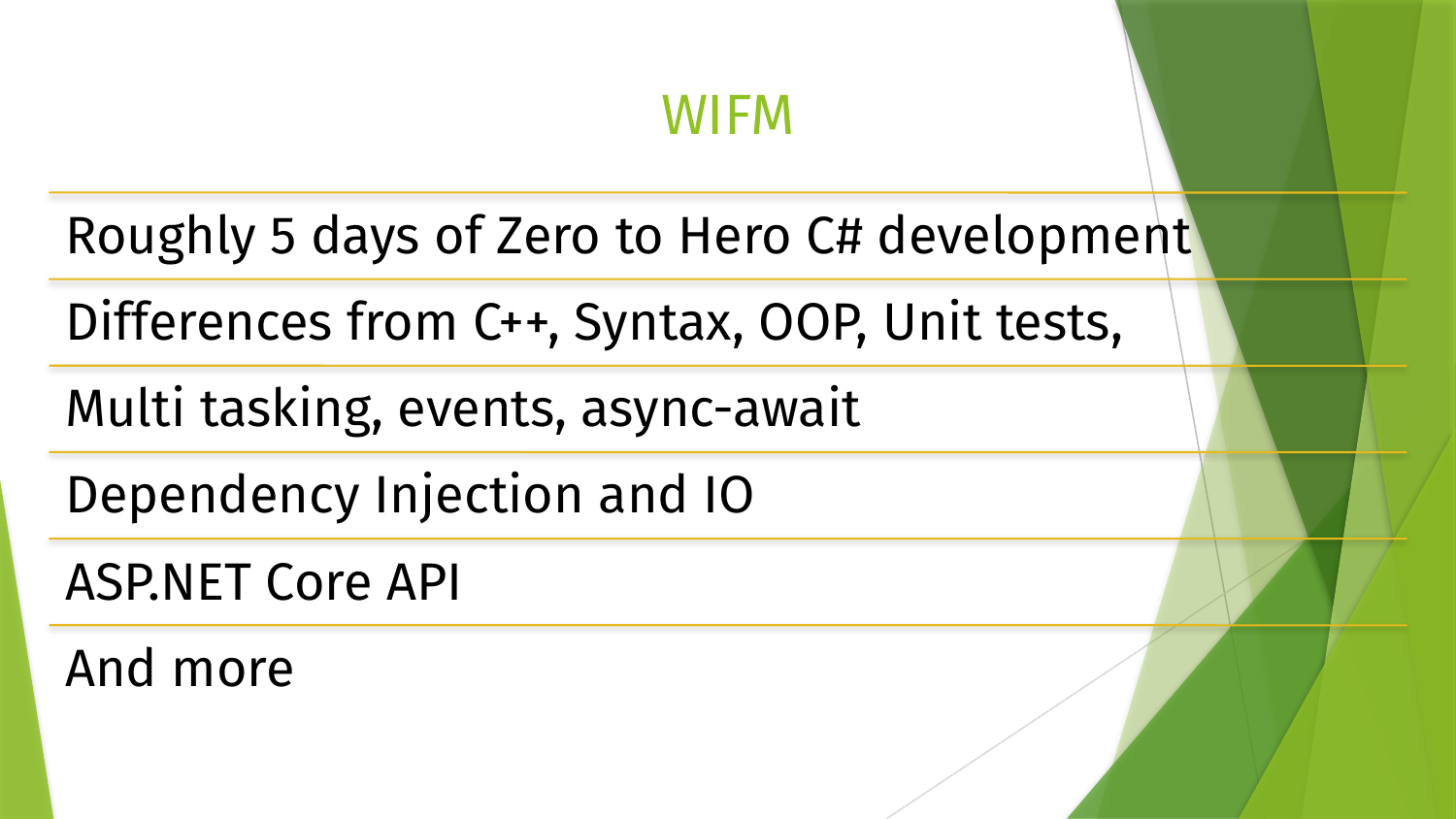

# WIFM
Roughly 5 days of Zero to Hero C# development
Differences from C++, Syntax, OOP, Unit tests,
Multi tasking, events, async-await
Dependency Injection and IO
ASP.NET Core API
And more